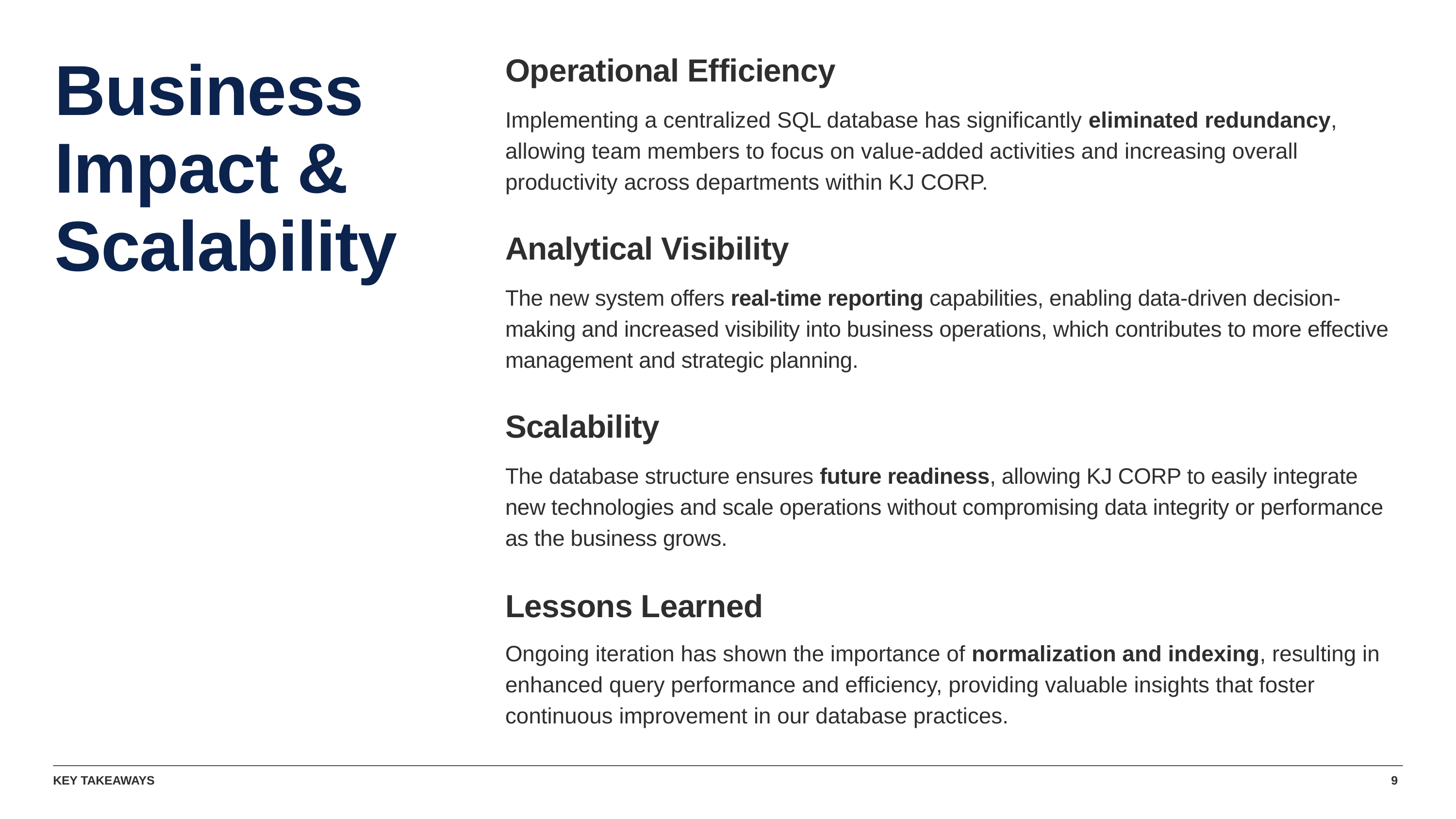

Business Impact & Scalability
Operational Efficiency
Implementing a centralized SQL database has significantly eliminated redundancy, allowing team members to focus on value-added activities and increasing overall productivity across departments within KJ CORP.
Analytical Visibility
The new system offers real-time reporting capabilities, enabling data-driven decision-making and increased visibility into business operations, which contributes to more effective management and strategic planning.
Scalability
The database structure ensures future readiness, allowing KJ CORP to easily integrate new technologies and scale operations without compromising data integrity or performance as the business grows.
Lessons Learned
Ongoing iteration has shown the importance of normalization and indexing, resulting in enhanced query performance and efficiency, providing valuable insights that foster continuous improvement in our database practices.

9
KEY TAKEAWAYS